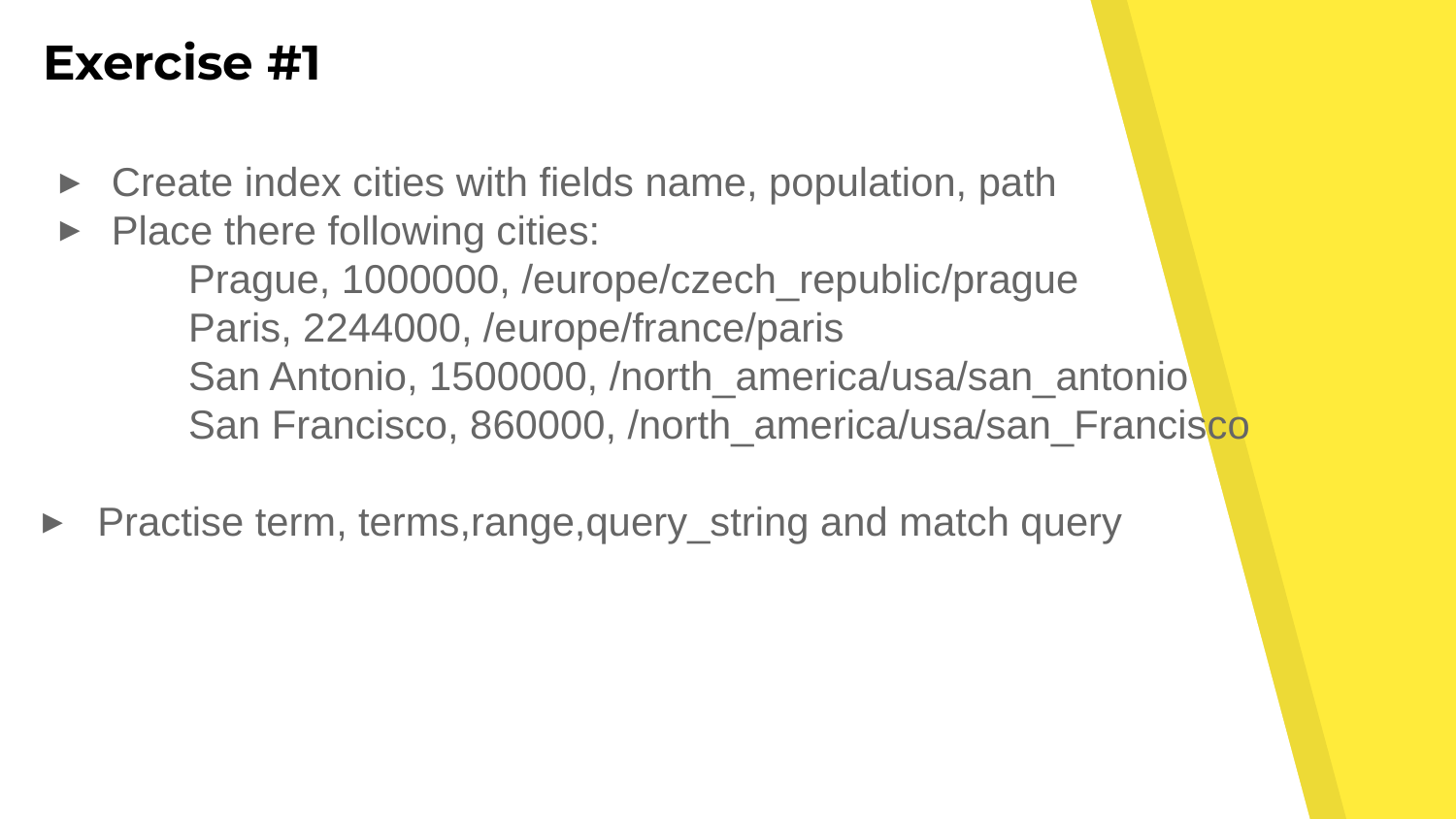

# Exercise #1
Create index cities with fields name, population, path
Place there following cities:
	Prague, 1000000, /europe/czech_republic/prague
	Paris, 2244000, /europe/france/paris
	San Antonio, 1500000, /north_america/usa/san_antonio
	San Francisco, 860000, /north_america/usa/san_Francisco

Practise term, terms,range,query_string and match query